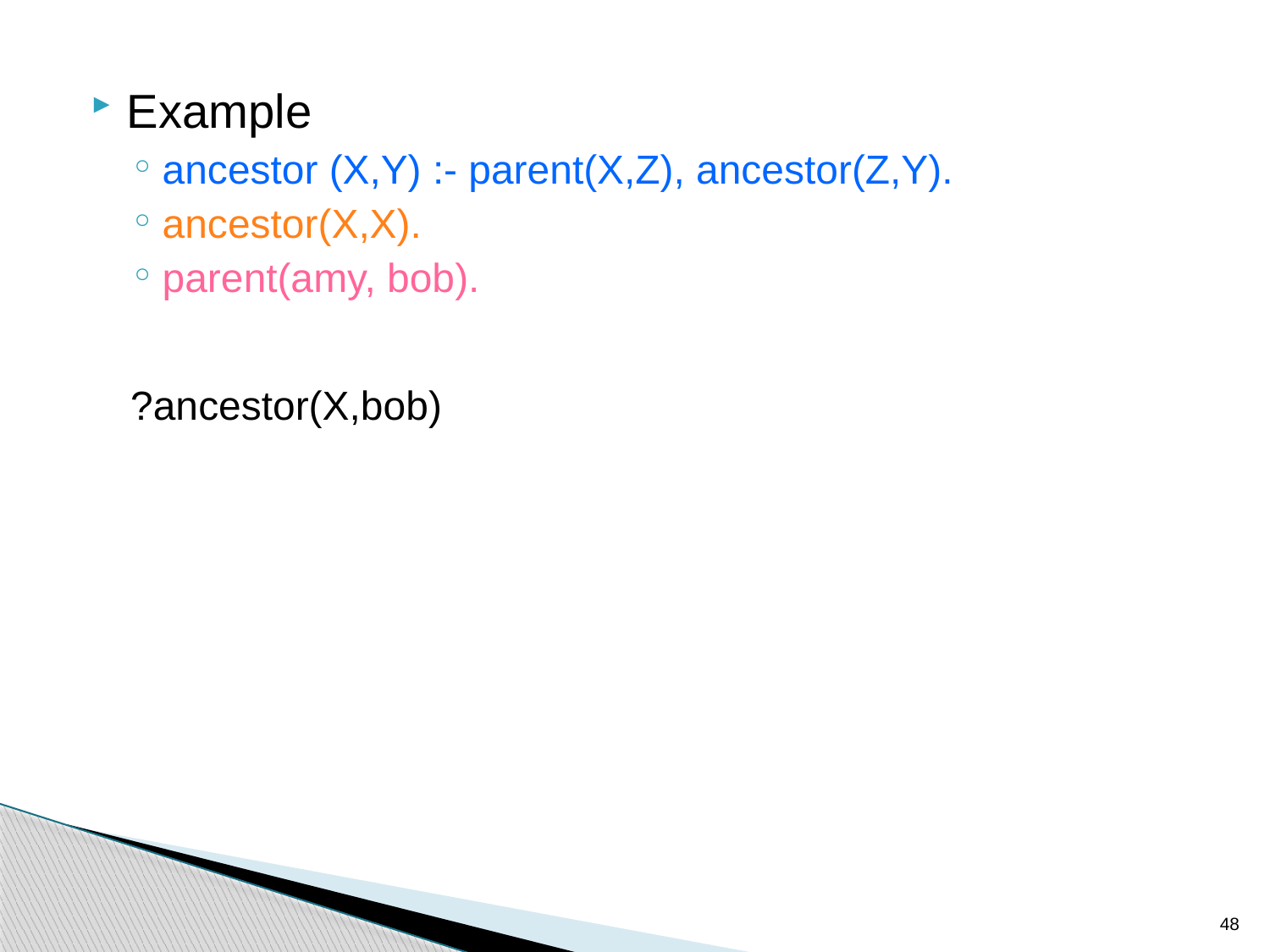

Example
ancestor (X,Y) :- parent(X,Z), ancestor(Z,Y).
ancestor(X,X).
parent(amy, bob).

?ancestor(X,bob)
48